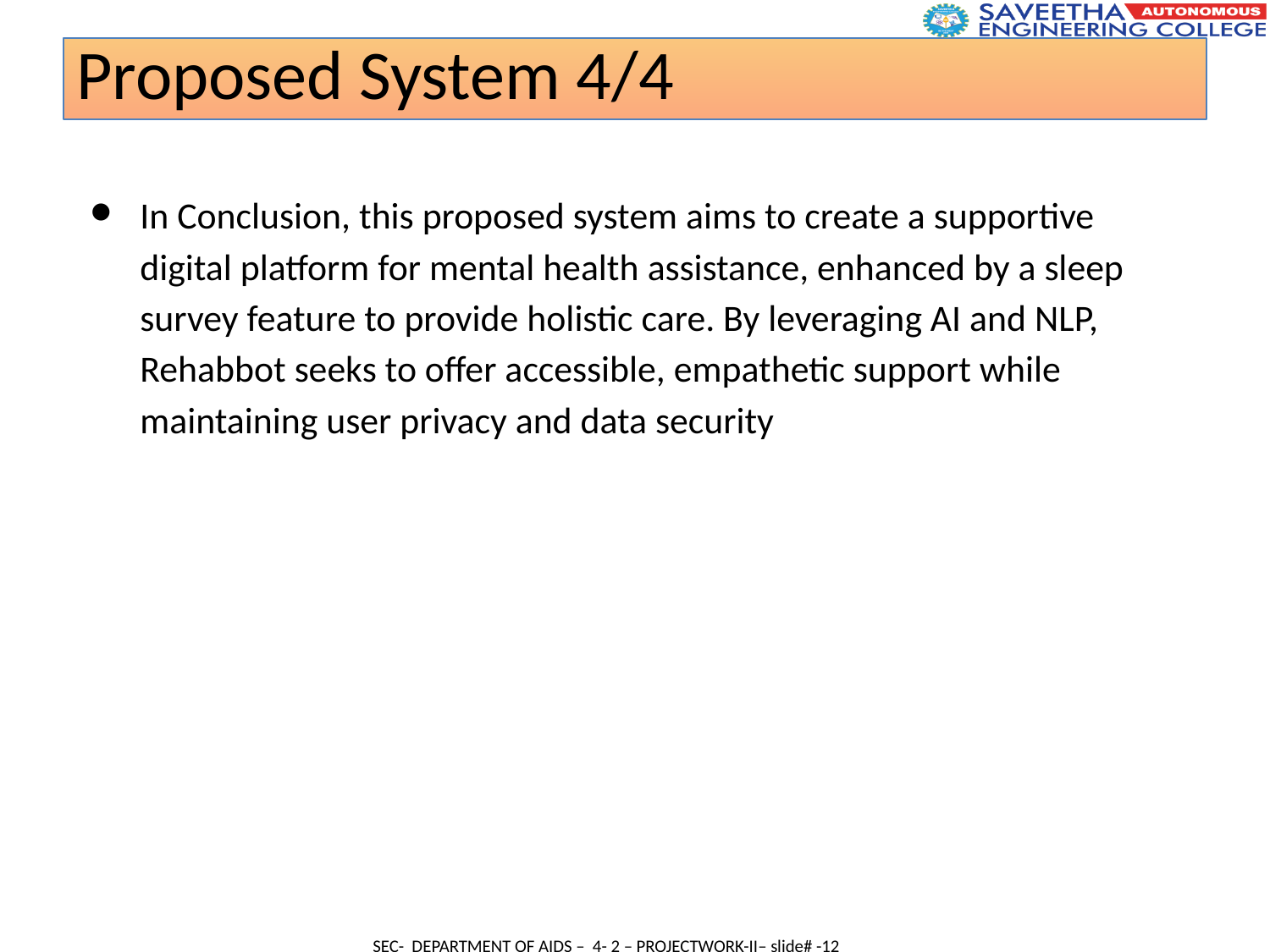

Proposed System 4/4
In Conclusion, this proposed system aims to create a supportive digital platform for mental health assistance, enhanced by a sleep survey feature to provide holistic care. By leveraging AI and NLP, Rehabbot seeks to offer accessible, empathetic support while maintaining user privacy and data security